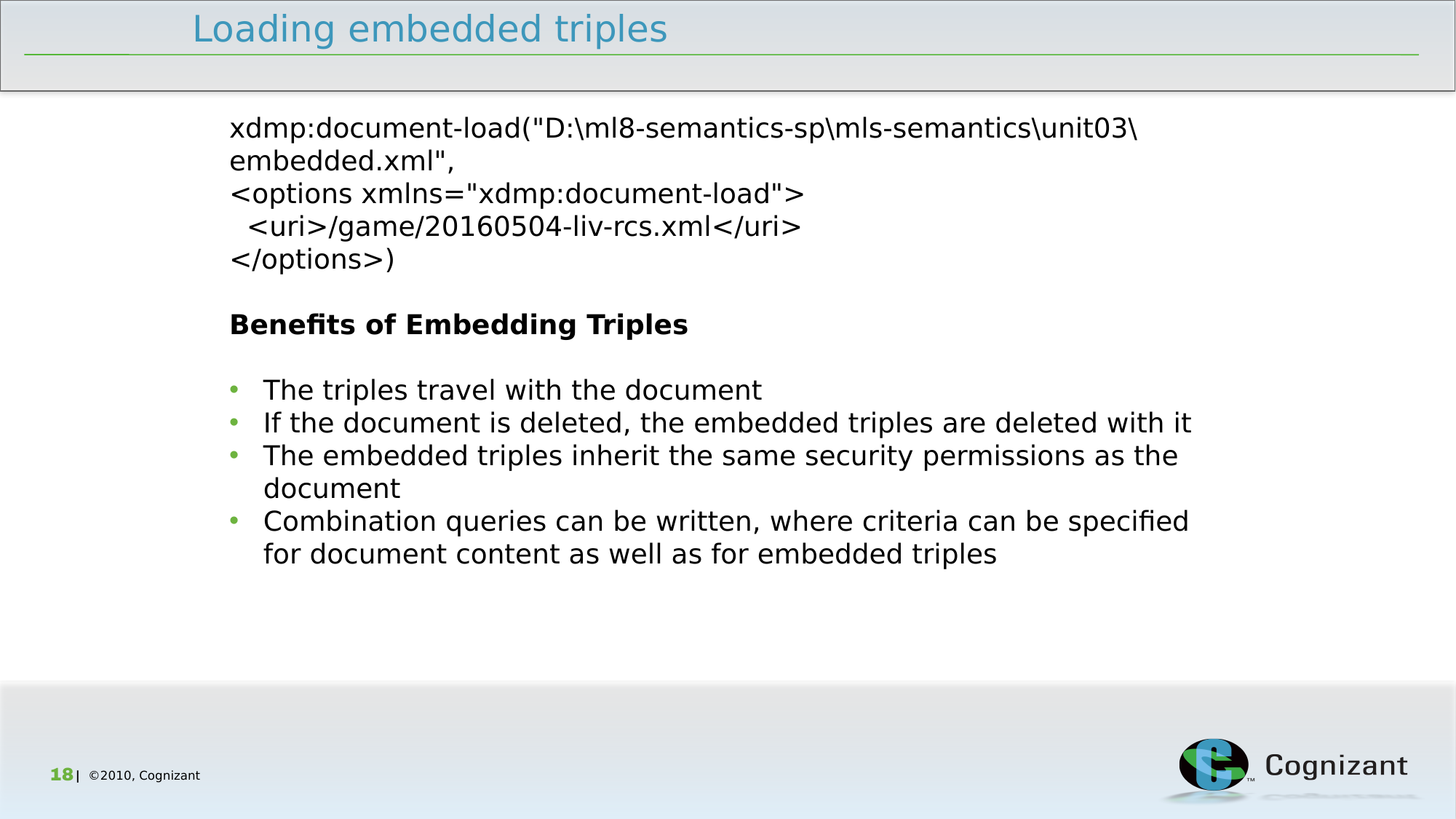

Loading embedded triples

xdmp:document-load("D:\ml8-semantics-sp\mls-semantics\unit03\embedded.xml",
<options xmlns="xdmp:document-load">
  <uri>/game/20160504-liv-rcs.xml</uri>
</options>)

Benefits of Embedding Triples

The triples travel with the document
If the document is deleted, the embedded triples are deleted with it
The embedded triples inherit the same security permissions as the document
Combination queries can be written, where criteria can be specified for document content as well as for embedded triples
18